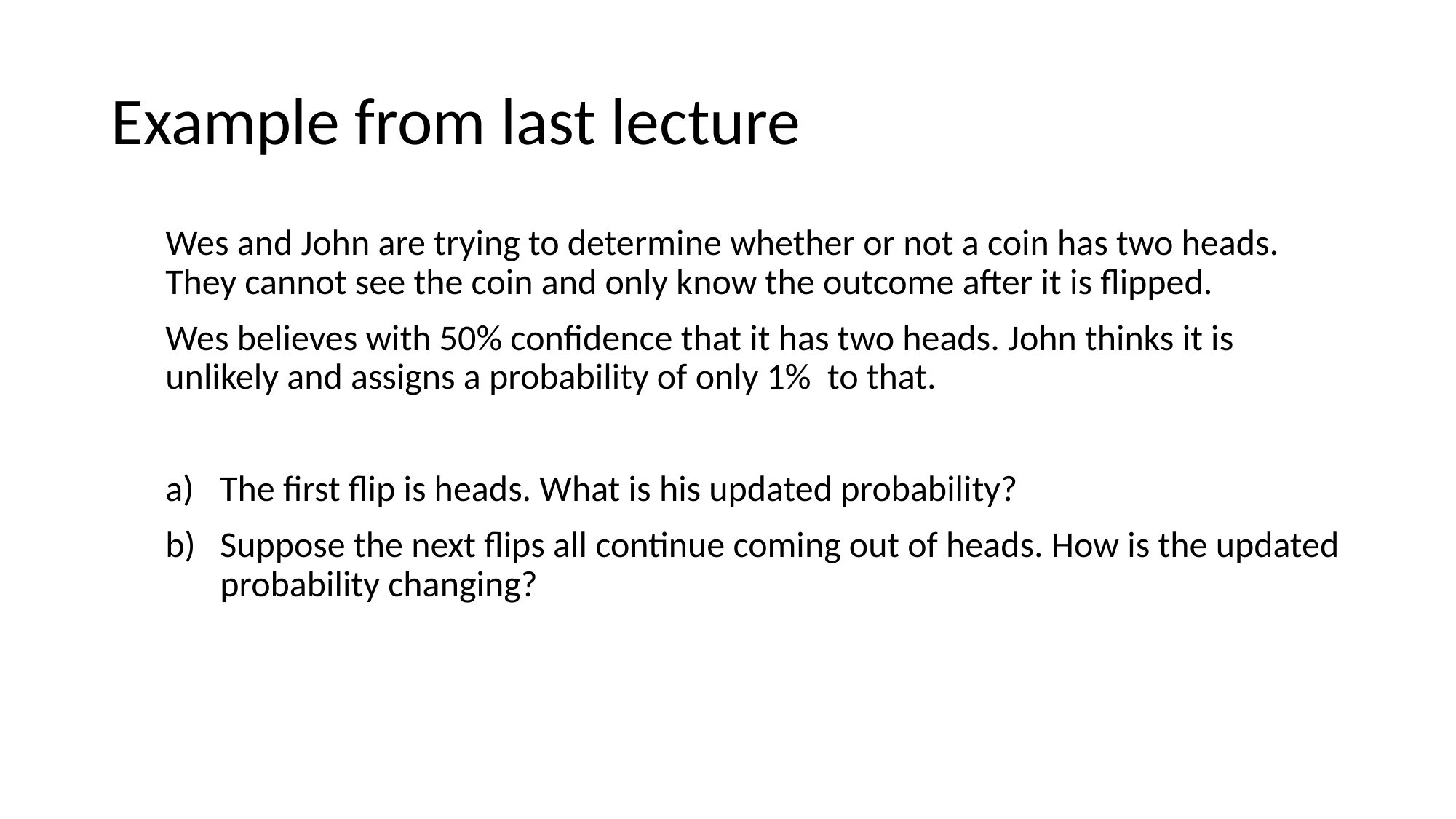

# Example from last lecture
Wes and John are trying to determine whether or not a coin has two heads. They cannot see the coin and only know the outcome after it is flipped.
Wes believes with 50% confidence that it has two heads. John thinks it is unlikely and assigns a probability of only 1%  to that.

The first flip is heads. What is his updated probability?
Suppose the next flips all continue coming out of heads. How is the updated probability changing?